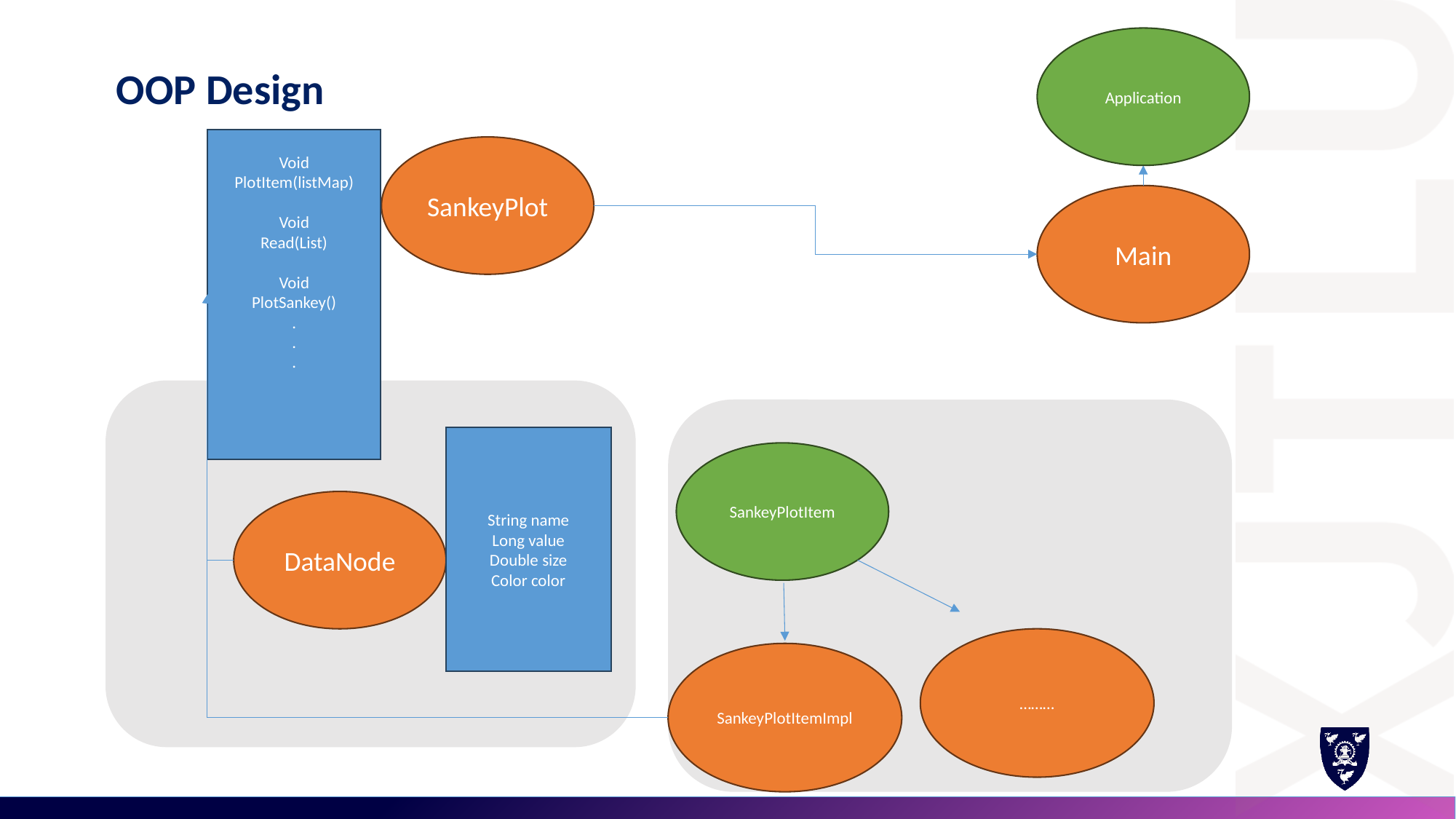

OOP Design
Application
Void PlotItem(listMap)

Void
Read(List)

Void
PlotSankey()
.
.
.

SankeyPlot
Main

String name
Long value
Double size
Color color
SankeyPlotItem
DataNode
………
SankeyPlotItemImpl